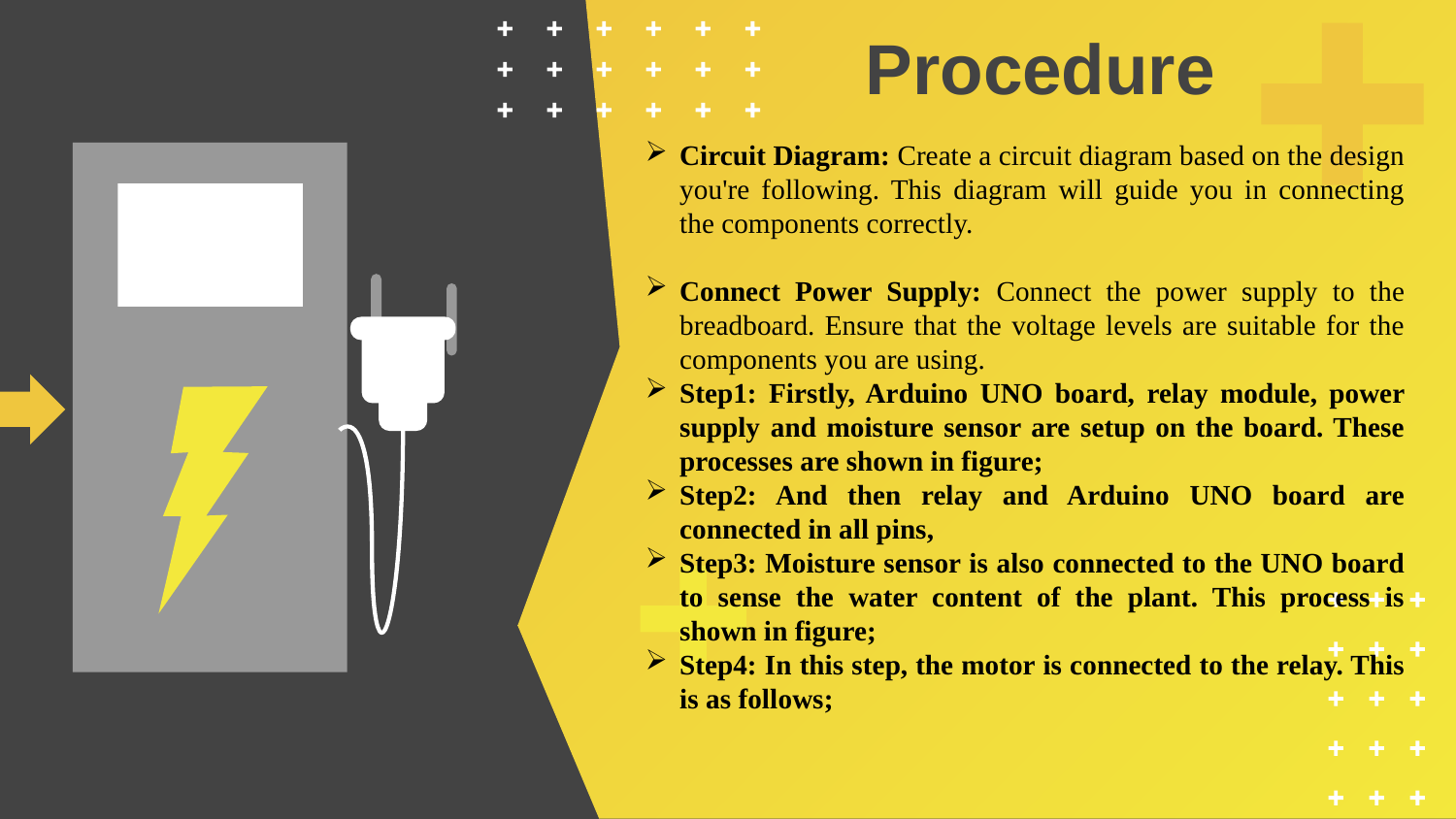

# Procedure
Circuit Diagram: Create a circuit diagram based on the design you're following. This diagram will guide you in connecting the components correctly.

Connect Power Supply: Connect the power supply to the breadboard. Ensure that the voltage levels are suitable for the components you are using.
Step1: Firstly, Arduino UNO board, relay module, power supply and moisture sensor are setup on the board. These processes are shown in figure;
Step2: And then relay and Arduino UNO board are connected in all pins,
Step3: Moisture sensor is also connected to the UNO board to sense the water content of the plant. This process is shown in figure;
Step4: In this step, the motor is connected to the relay. This is as follows;